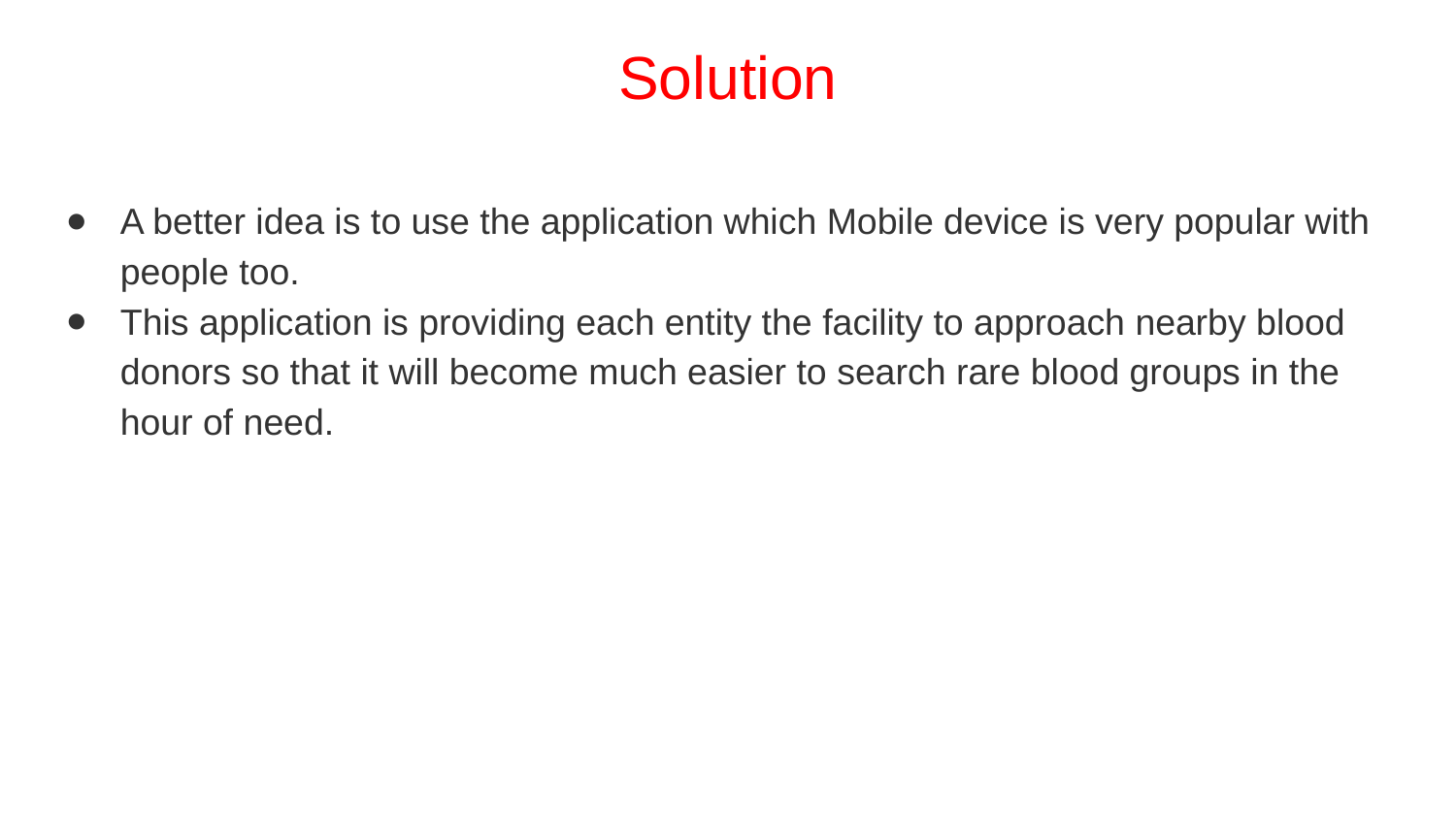

# Solution
A better idea is to use the application which Mobile device is very popular with people too.
This application is providing each entity the facility to approach nearby blood donors so that it will become much easier to search rare blood groups in the hour of need.